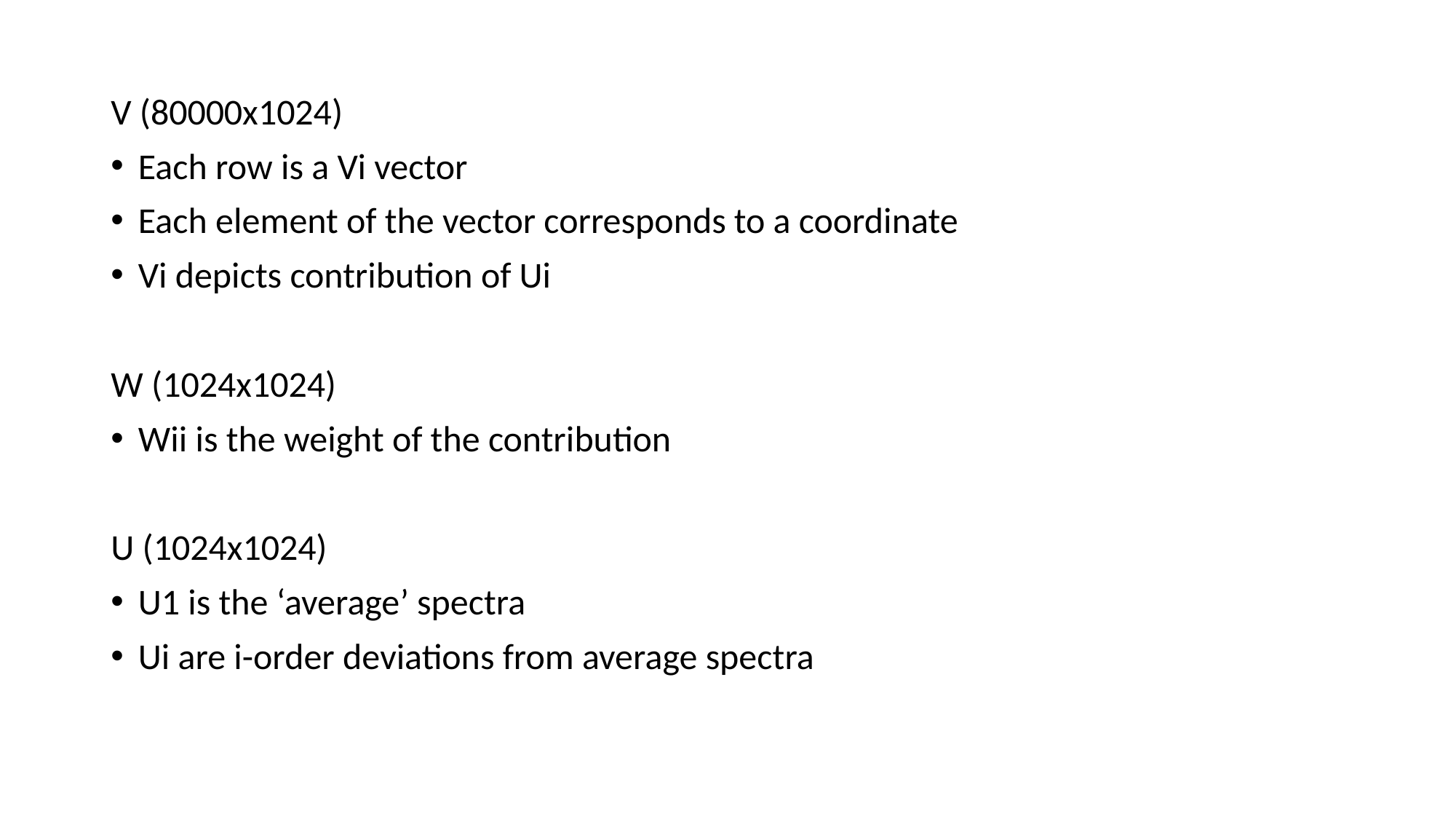

V (80000x1024)
Each row is a Vi vector
Each element of the vector corresponds to a coordinate
Vi depicts contribution of Ui

W (1024x1024)
Wii is the weight of the contribution

U (1024x1024)
U1 is the ‘average’ spectra
Ui are i-order deviations from average spectra